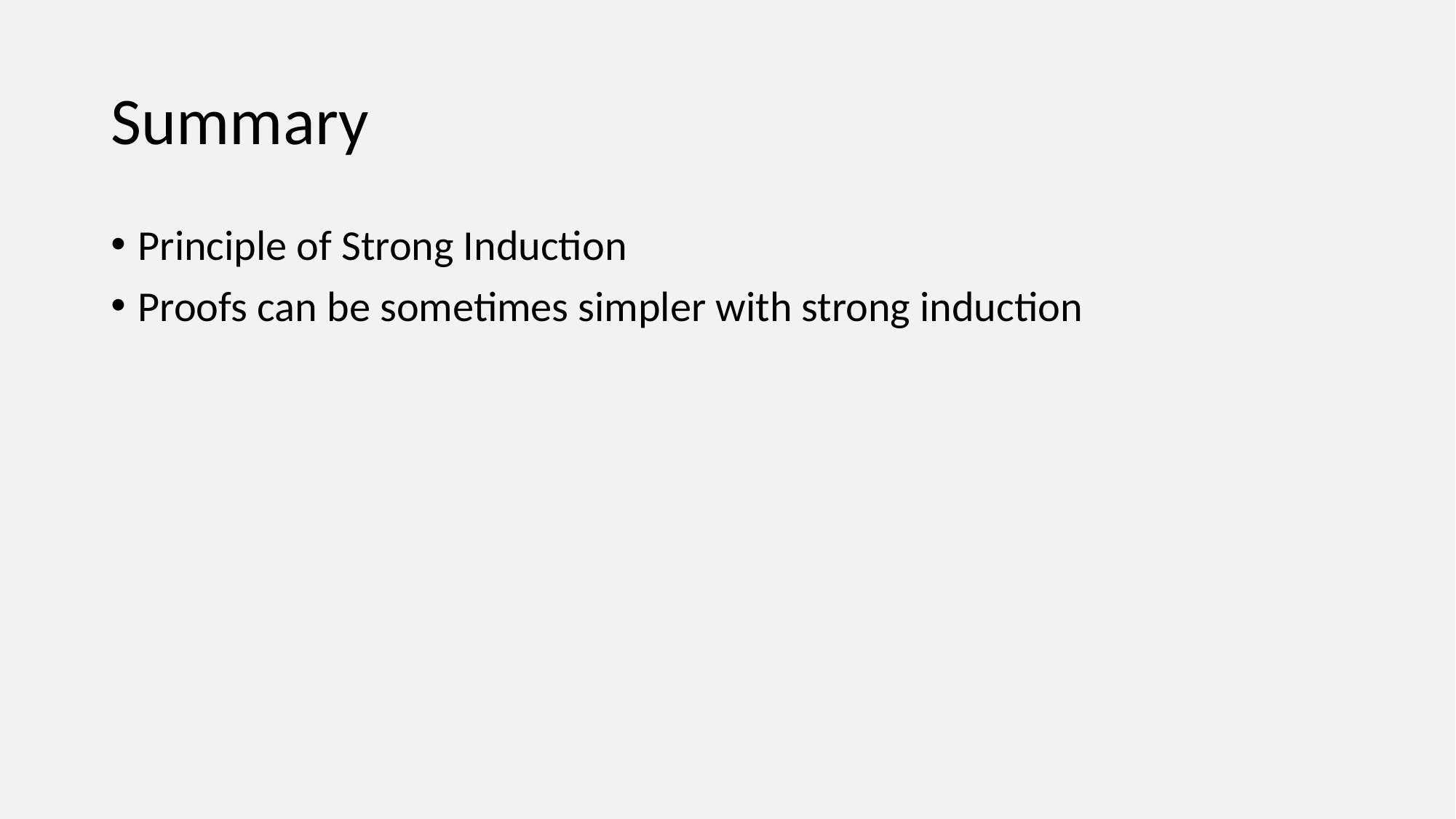

# Summary
Principle of Strong Induction
Proofs can be sometimes simpler with strong induction